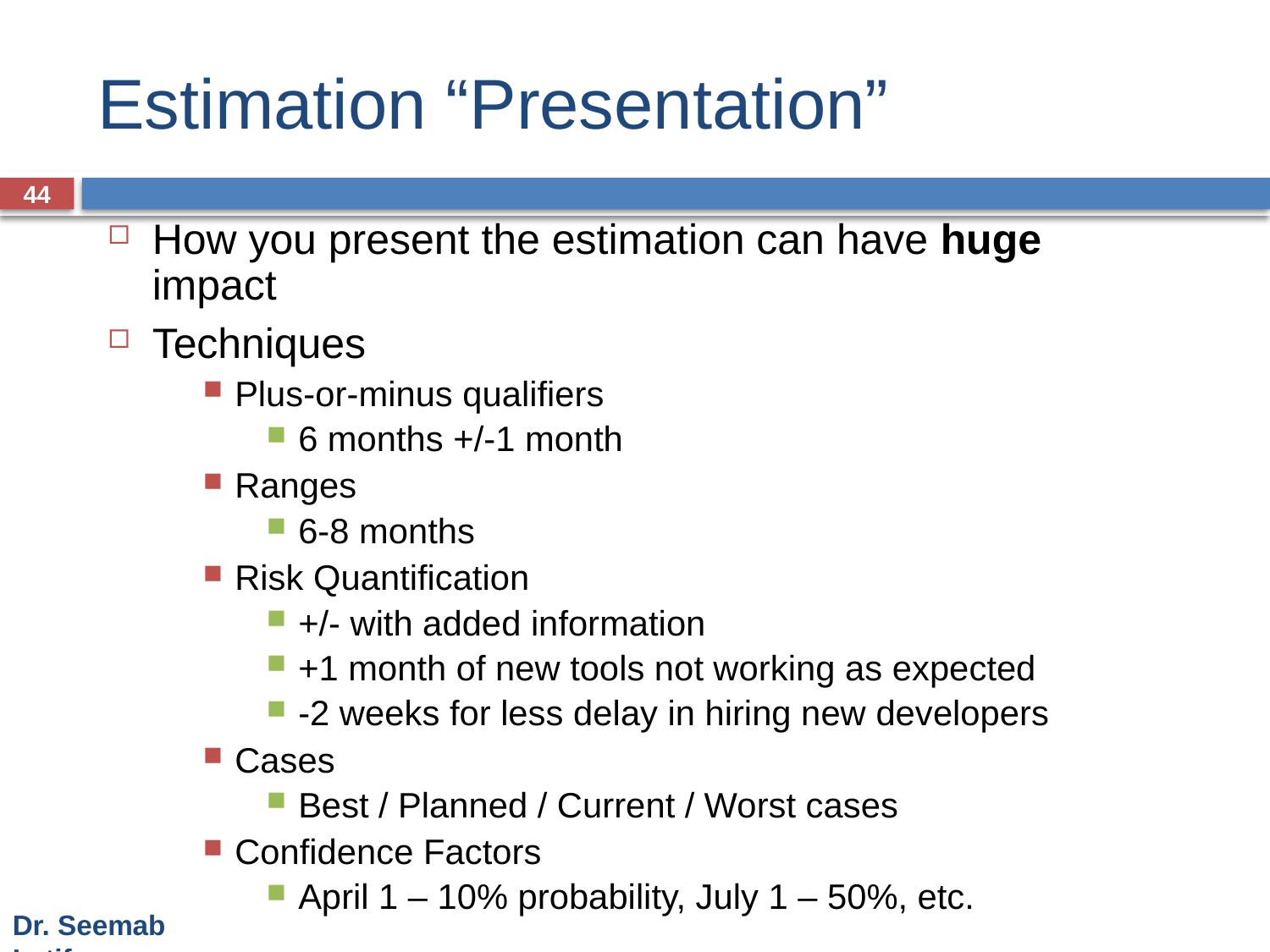

# Estimation “Presentation”
44
How you present the estimation can have huge impact
Techniques
Plus-or-minus qualifiers
6 months +/-1 month
Ranges
6-8 months
Risk Quantification
+/- with added information
+1 month of new tools not working as expected
-2 weeks for less delay in hiring new developers
Cases
Best / Planned / Current / Worst cases
Confidence Factors
April 1 – 10% probability, July 1 – 50%, etc.